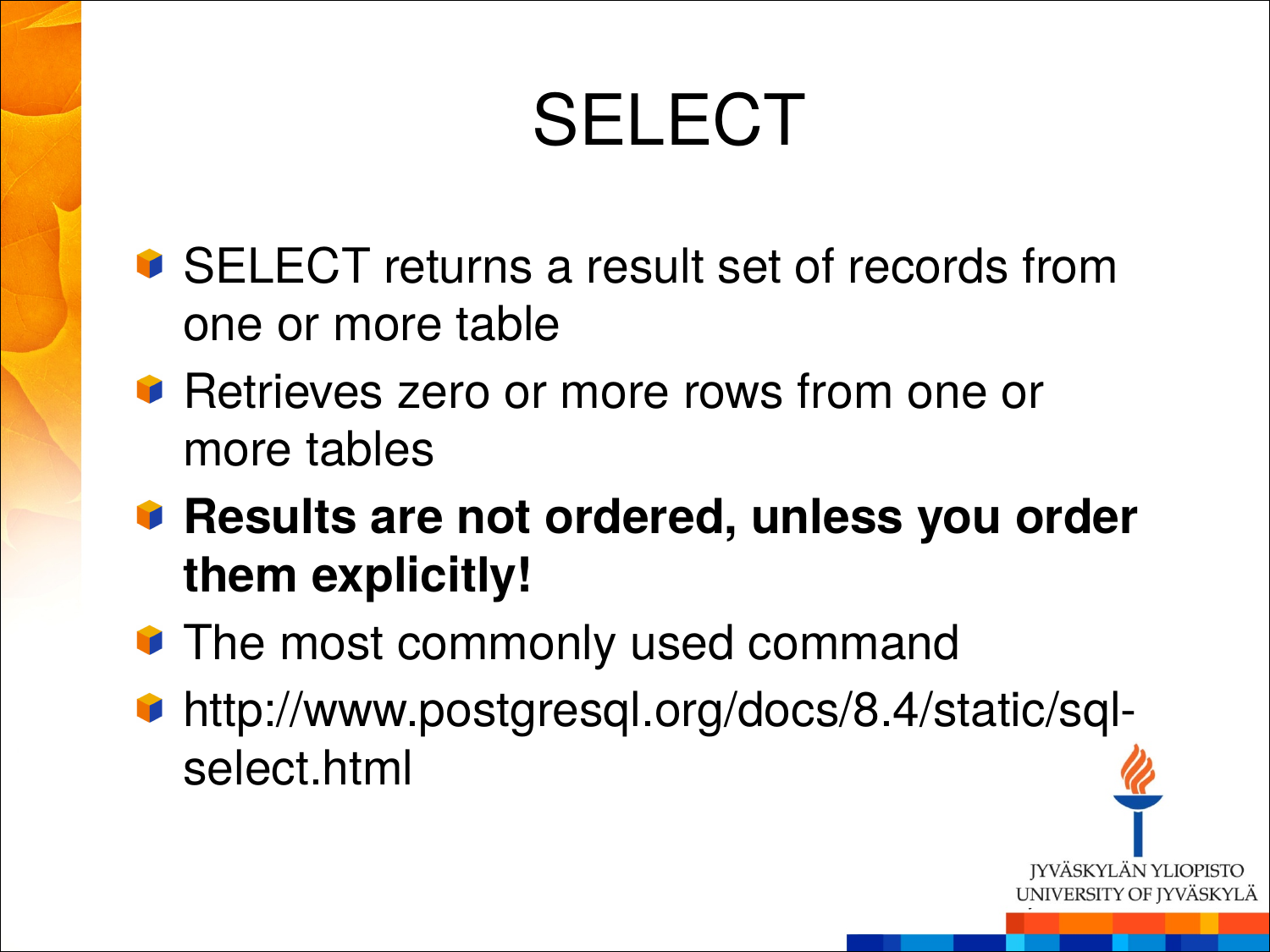

# SELECT
SELECT returns a result set of records from one or more table
Retrieves zero or more rows from one or more tables
Results are not ordered, unless you order them explicitly!
The most commonly used command
http://www.postgresql.org/docs/8.4/static/sql-select.html